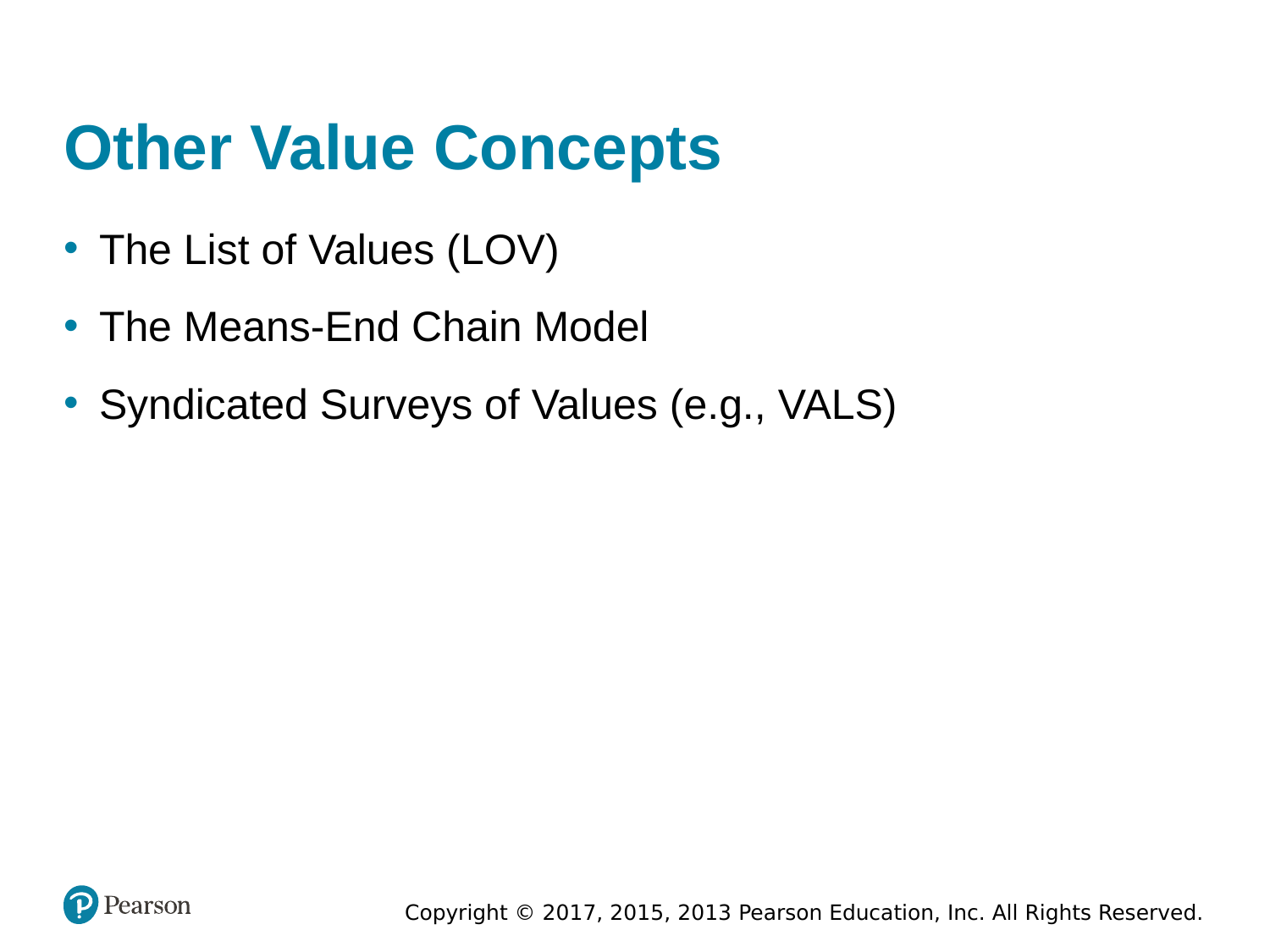

# Other Value Concepts
The List of Values (LOV)
The Means-End Chain Model
Syndicated Surveys of Values (e.g., VALS)